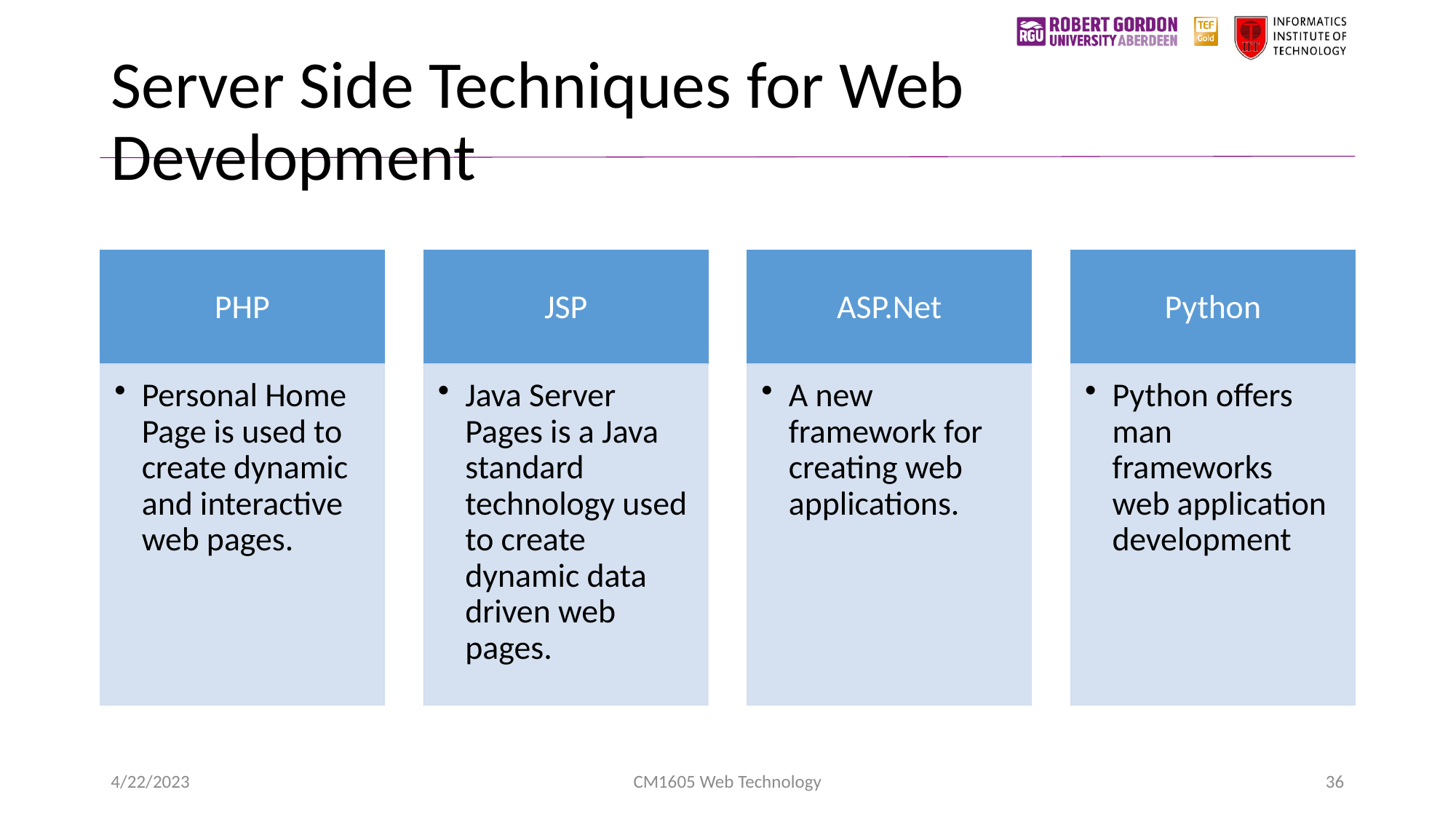

# Server Side Techniques for Web Development
PHP
Personal Home Page is used to create dynamic and interactive web pages.
JSP
Java Server Pages is a Java standard technology used to create dynamic data driven web pages.
ASP.Net
A new framework for creating web applications.
Python
Python offers man frameworks web application development
4/22/2023
CM1605 Web Technology
36